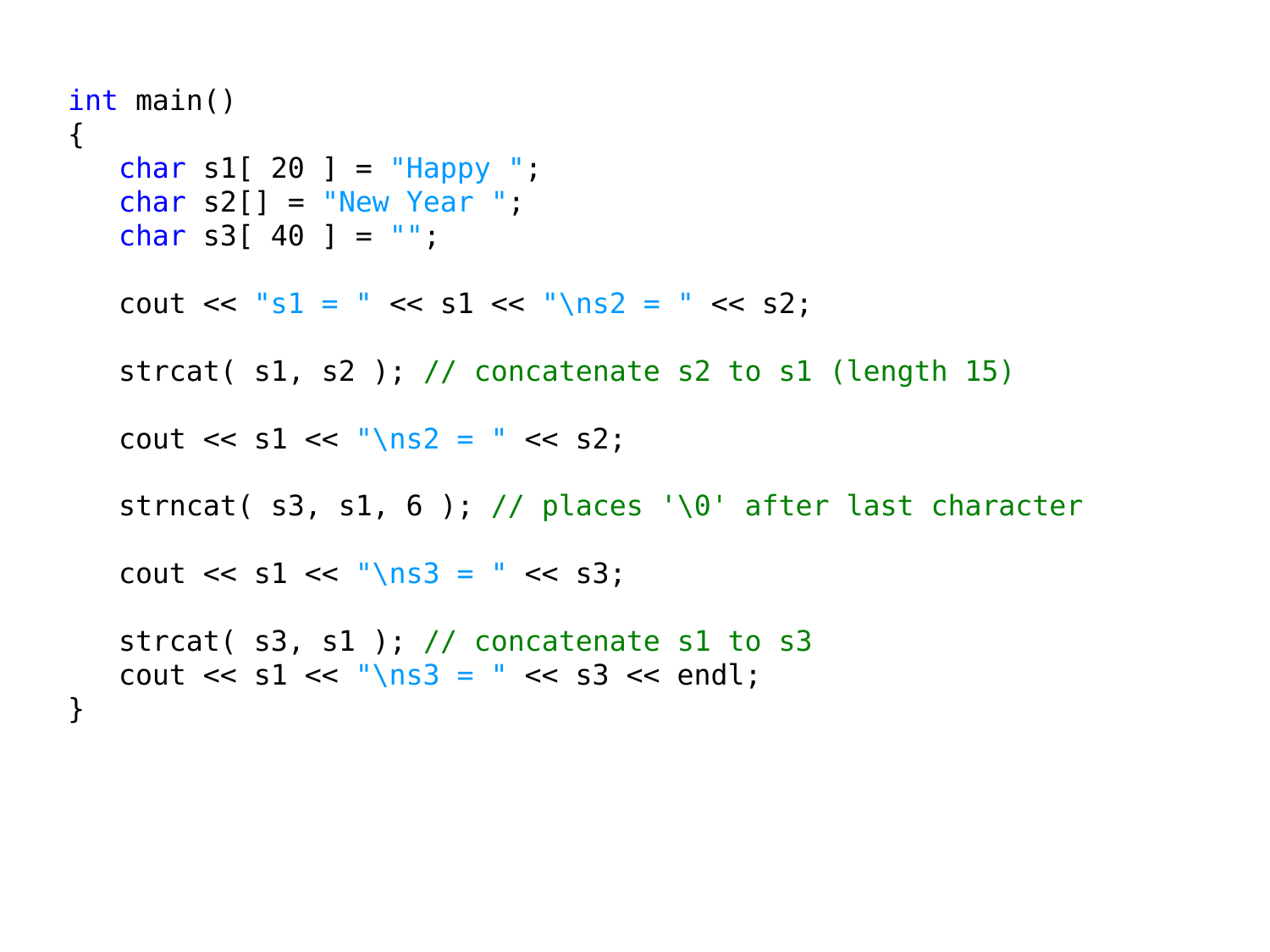

int main()
{
   char s1[ 20 ] = "Happy ";
   char s2[] = "New Year ";
   char s3[ 40 ] = "";

   cout << "s1 = " << s1 << "\ns2 = " << s2;

   strcat( s1, s2 ); // concatenate s2 to s1 (length 15)

   cout << s1 << "\ns2 = " << s2;

   strncat( s3, s1, 6 ); // places '\0' after last character

   cout << s1 << "\ns3 = " << s3;

   strcat( s3, s1 ); // concatenate s1 to s3
   cout << s1 << "\ns3 = " << s3 << endl;
}